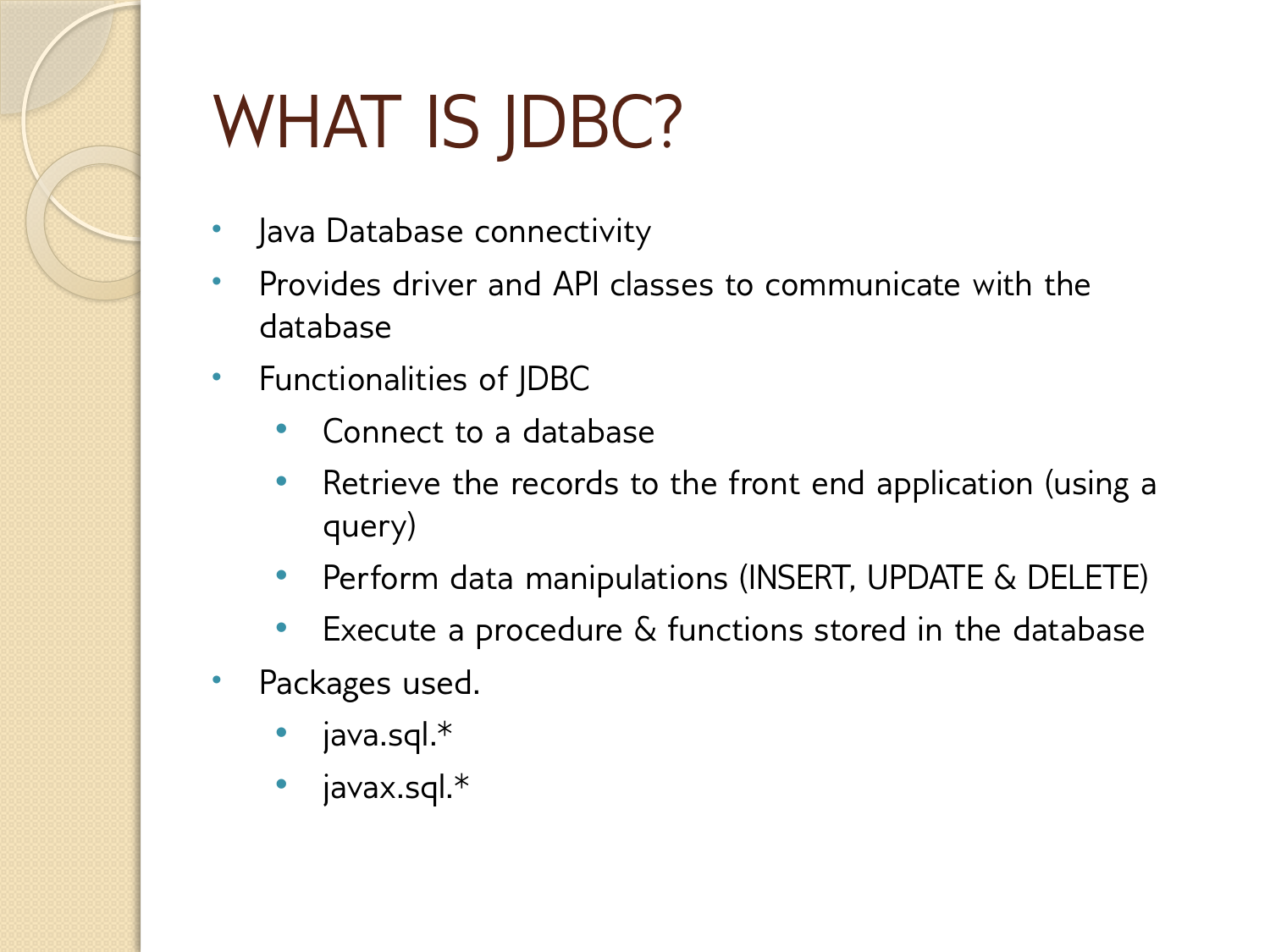

# WHAT IS JDBC?
Java Database connectivity
Provides driver and API classes to communicate with the database
Functionalities of JDBC
Connect to a database
Retrieve the records to the front end application (using a query)
Perform data manipulations (INSERT, UPDATE & DELETE)
Execute a procedure & functions stored in the database
Packages used.
java.sql.*
javax.sql.*